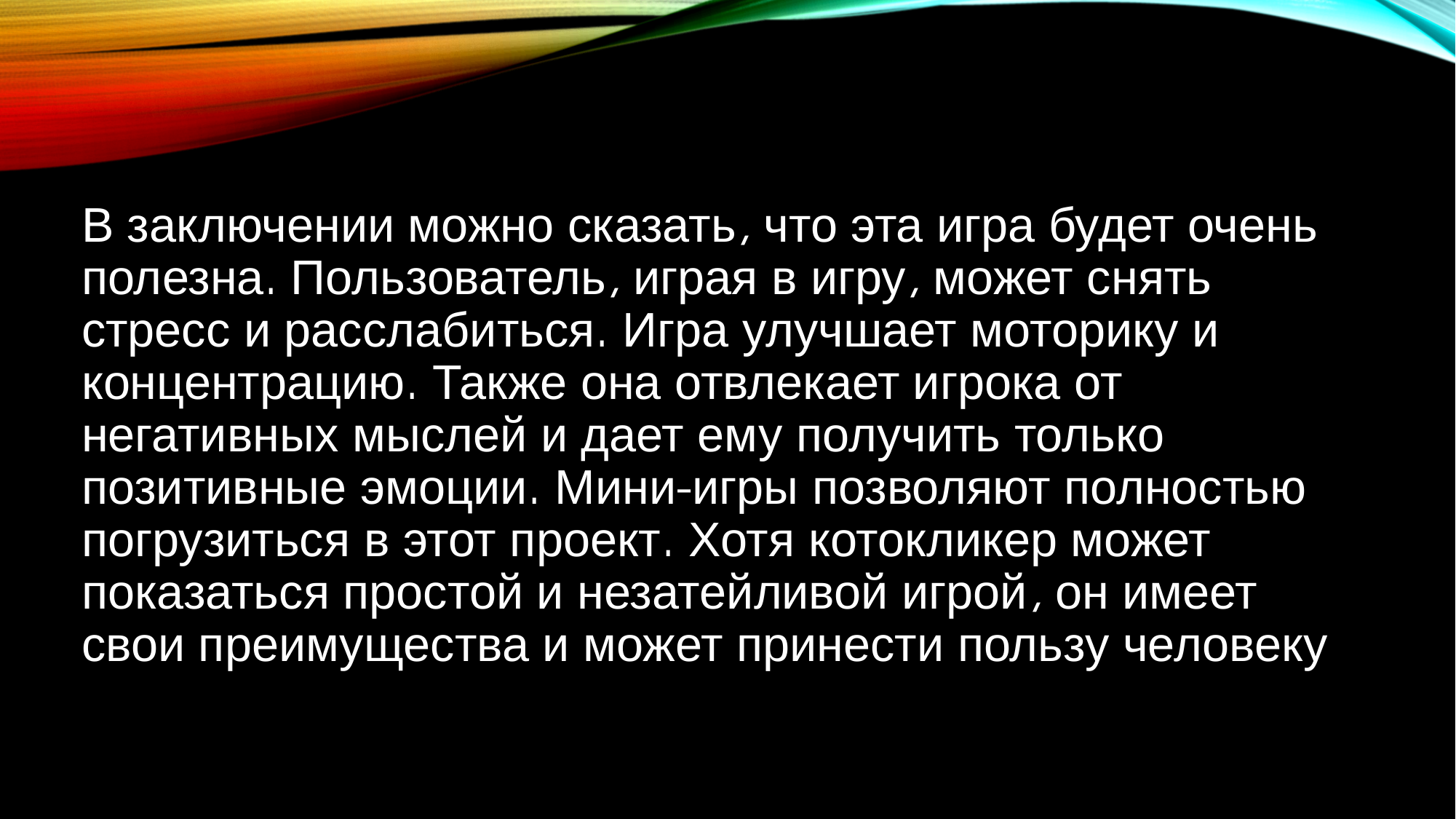

В заключении можно сказать, что эта игра будет очень полезна. Пользователь, играя в игру, может снять стресс и расслабиться. Игра улучшает моторику и концентрацию. Также она отвлекает игрока от негативных мыслей и дает ему получить только позитивные эмоции. Мини-игры позволяют полностью погрузиться в этот проект. Хотя котокликер может показаться простой и незатейливой игрой, он имеет свои преимущества и может принести пользу человеку